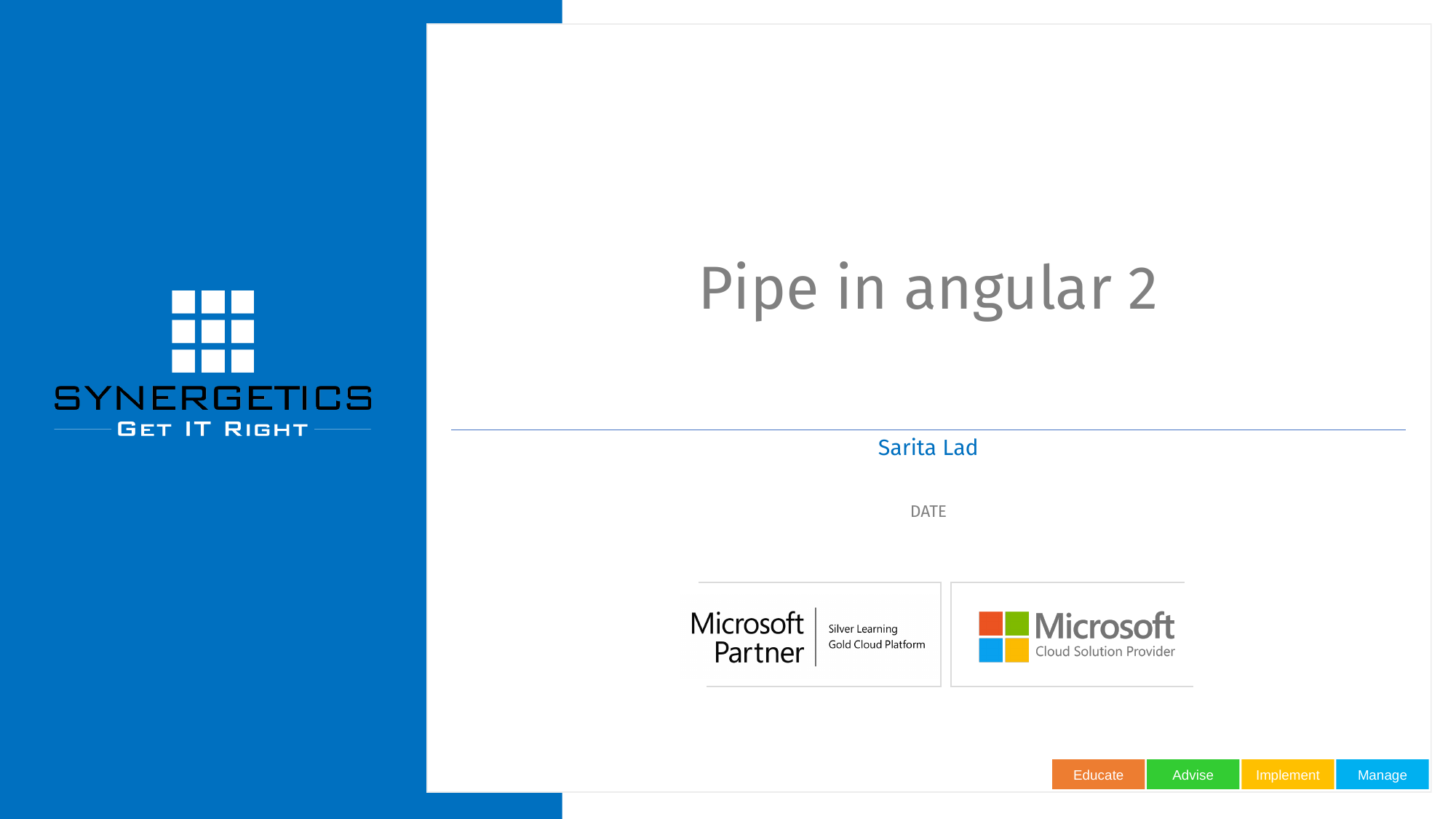

# Pipe in angular 2
Sarita Lad

DATE